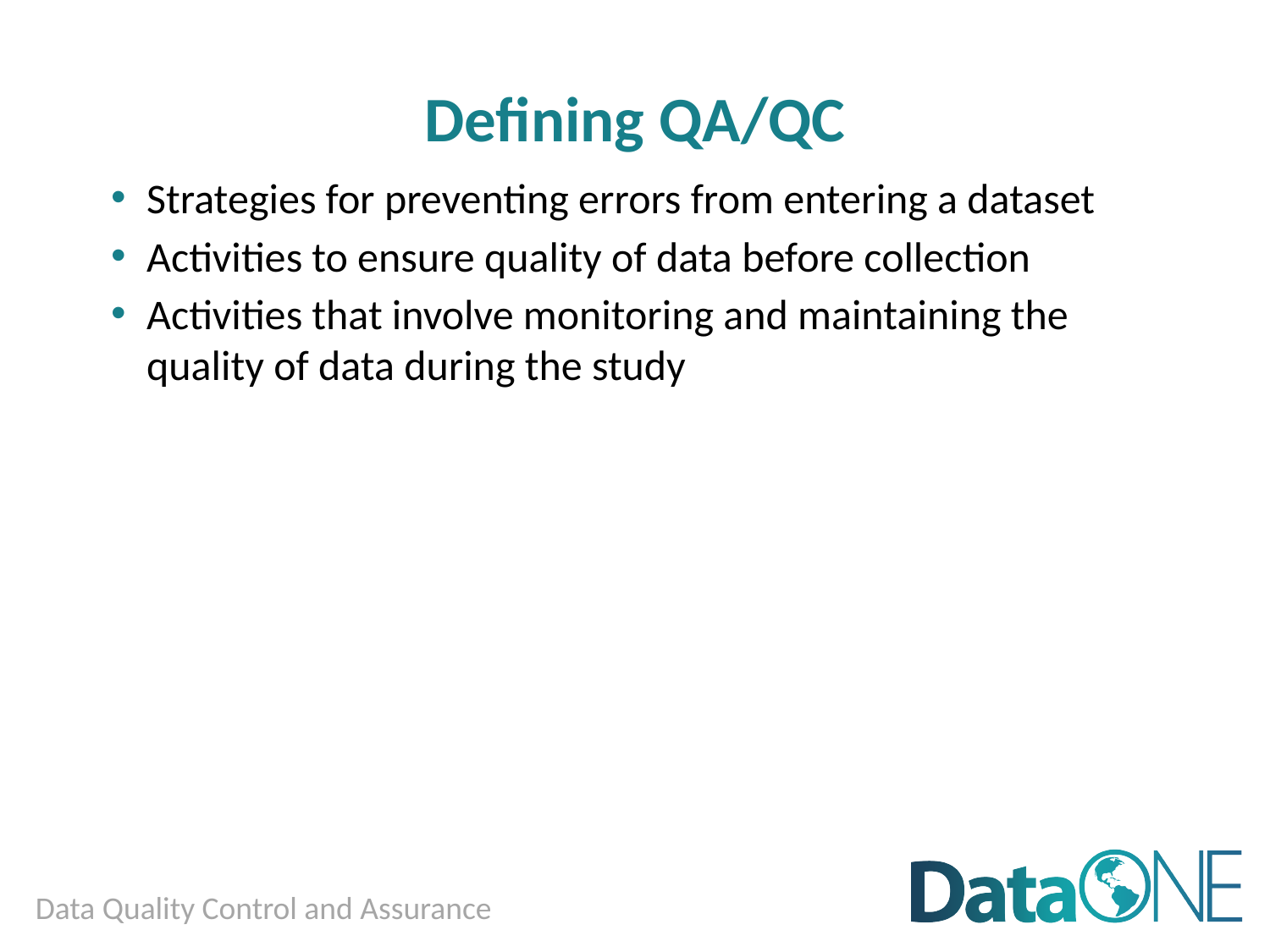

# Defining QA/QC
Strategies for preventing errors from entering a dataset
Activities to ensure quality of data before collection
Activities that involve monitoring and maintaining the quality of data during the study